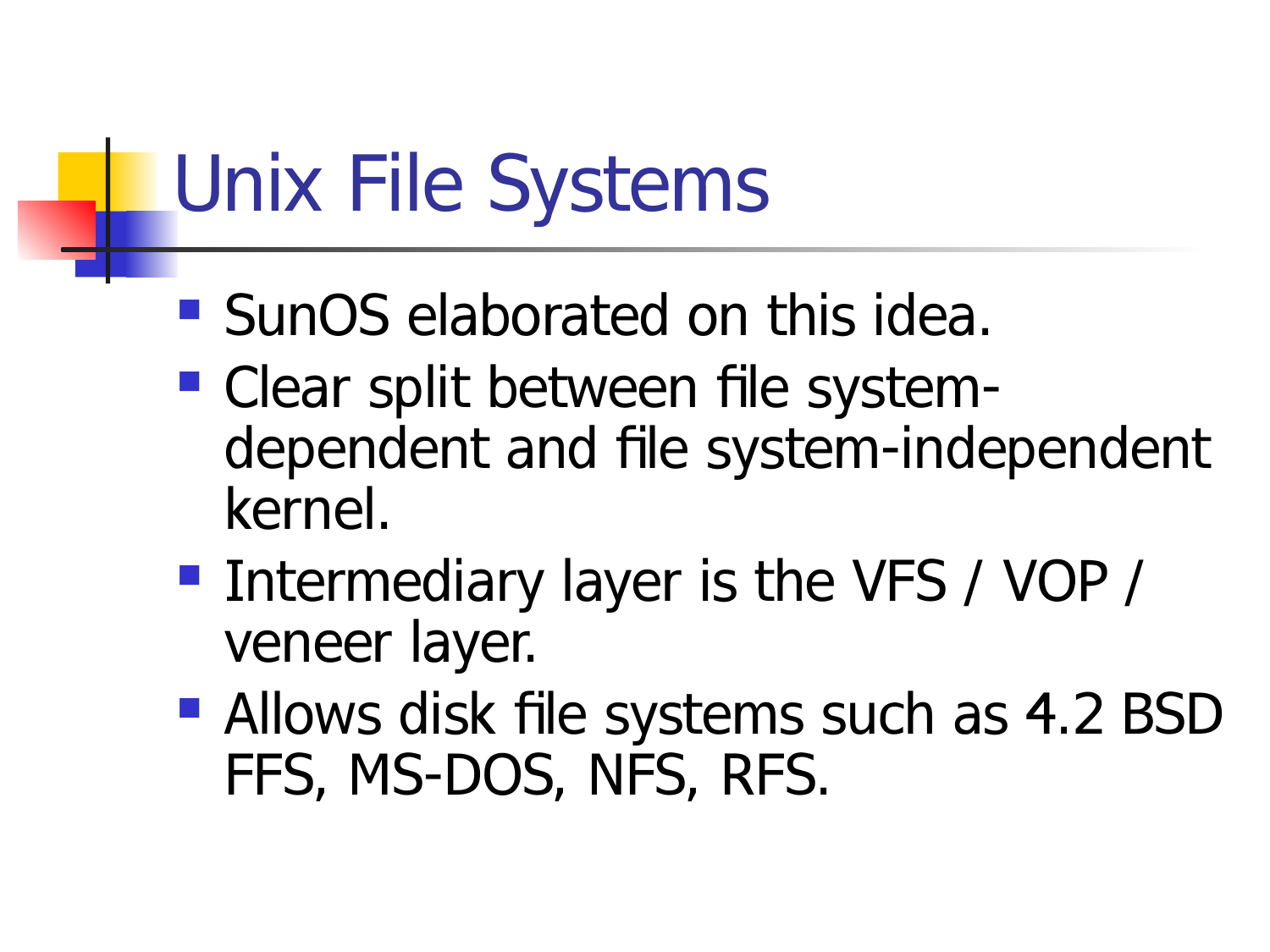

# Unix File Systems
SunOS elaborated on this idea.
Clear split between file system-dependent and file system-independent kernel.
Intermediary layer is the VFS / VOP / veneer layer.
Allows disk file systems such as 4.2 BSD FFS, MS-DOS, NFS, RFS.